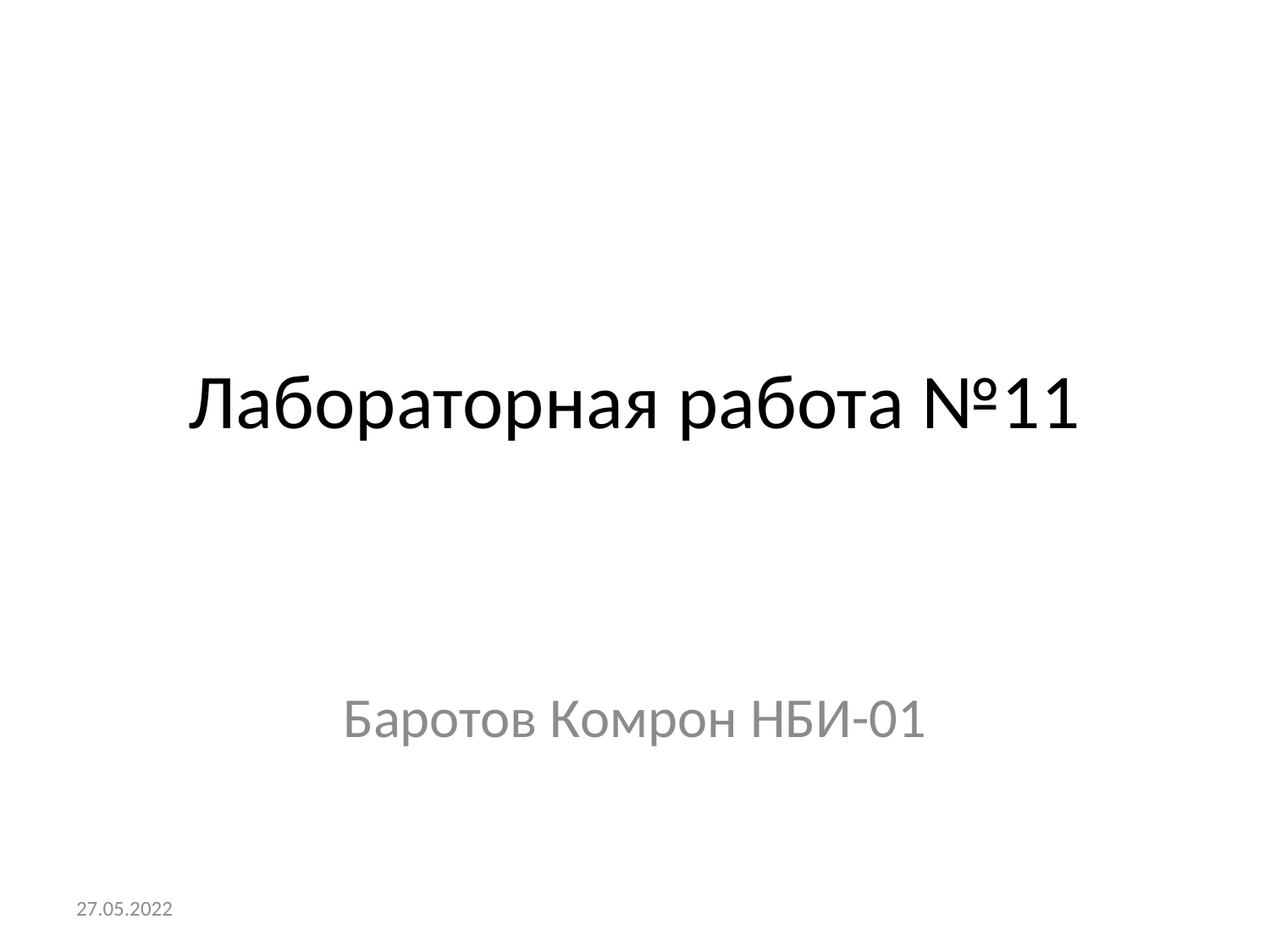

# Лабораторная работа №11
Баротов Комрон НБИ-01
27.05.2022